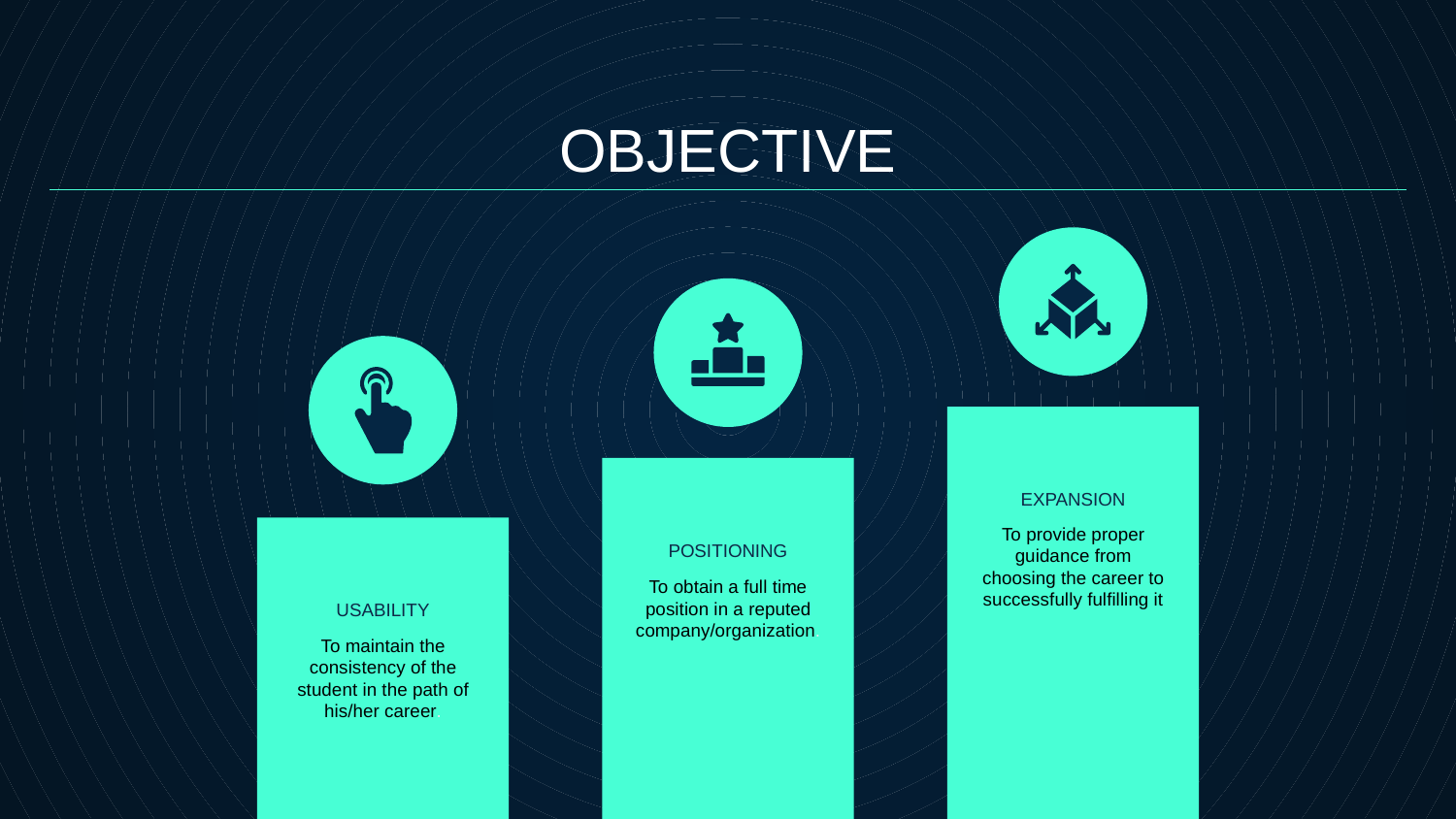

OBJECTIVE

EXPANSION
To provide proper guidance from choosing the career to successfully fulfilling it

# POSITIONING
To obtain a full time position in a reputed company/organization.

USABILITY
To maintain the consistency of the student in the path of his/her career.